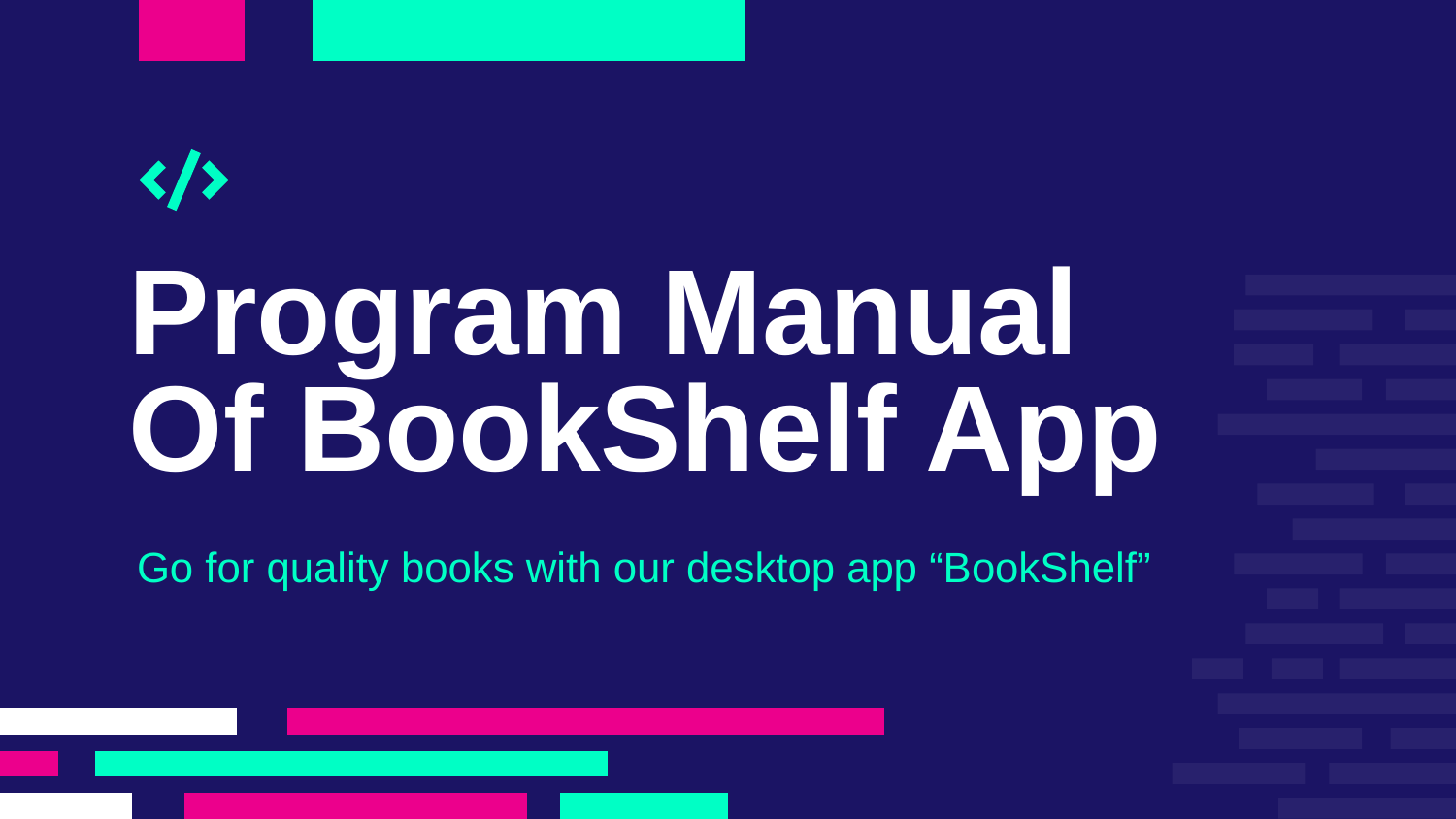

# Program Manual Of BookShelf App
Go for quality books with our desktop app “BookShelf”